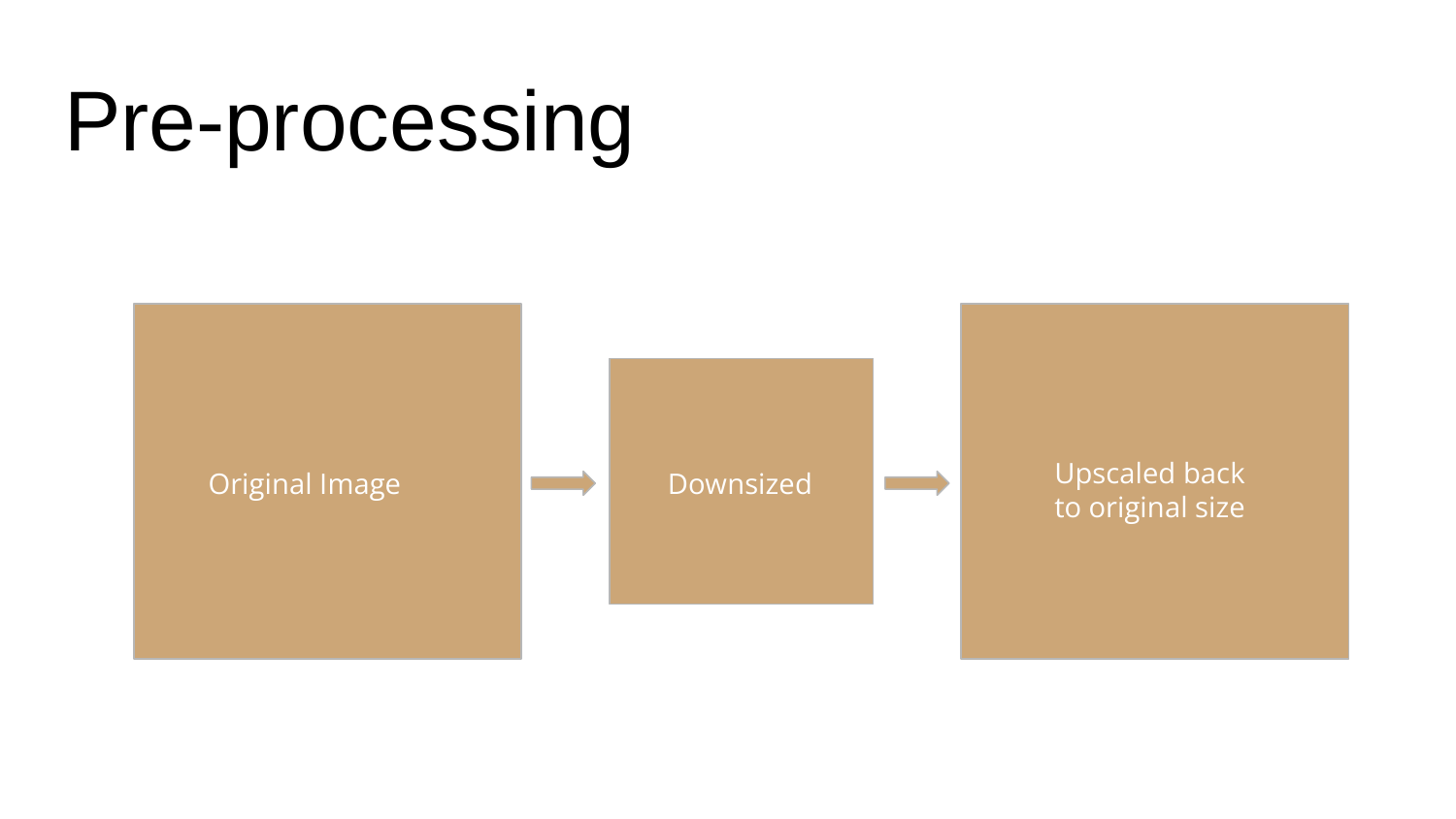

# Pre-processing

Upscaled back to original size
Original Image
Downsized